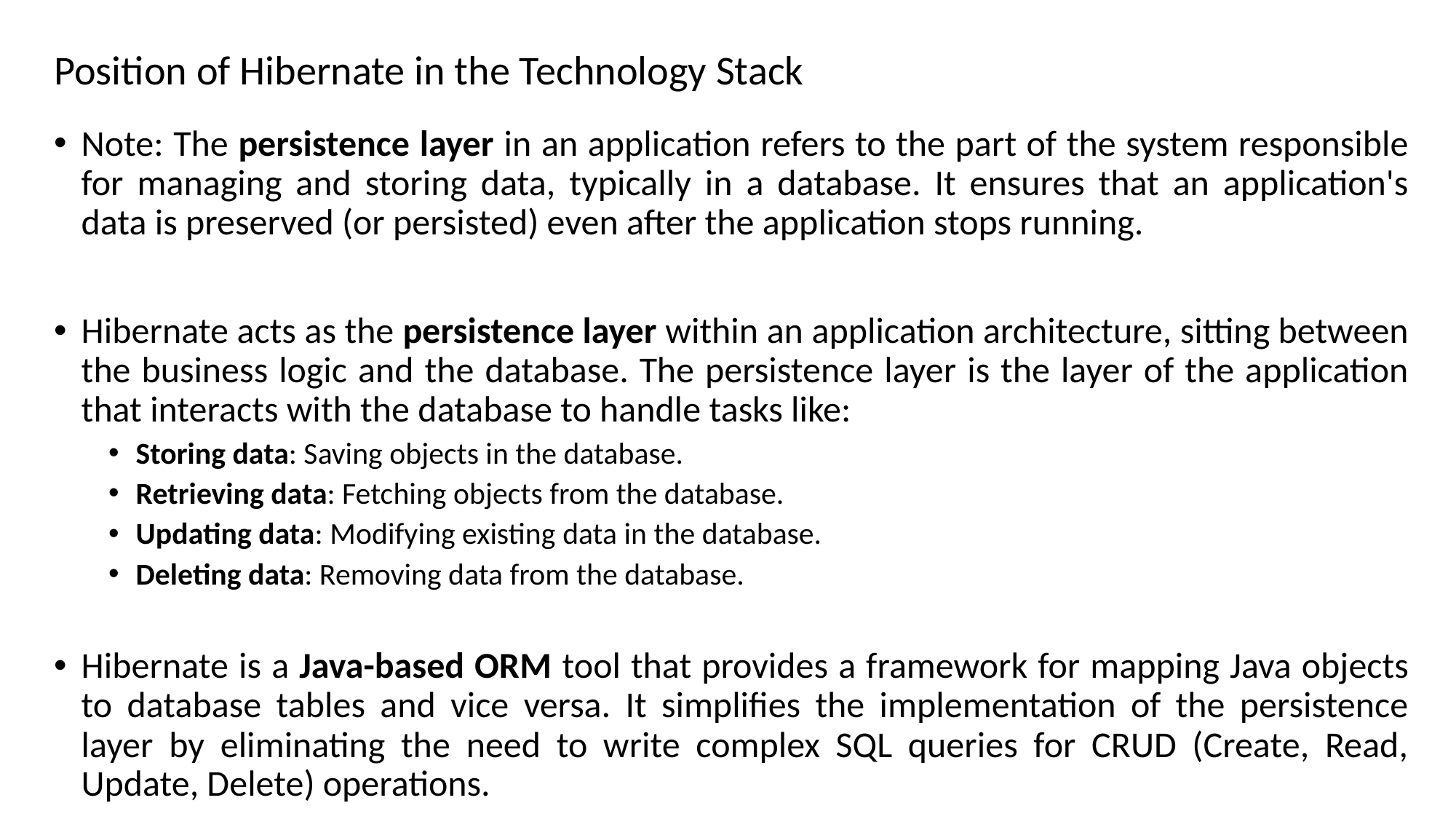

# Position of Hibernate in the Technology Stack
Note: The persistence layer in an application refers to the part of the system responsible for managing and storing data, typically in a database. It ensures that an application's data is preserved (or persisted) even after the application stops running.

Hibernate acts as the persistence layer within an application architecture, sitting between the business logic and the database. The persistence layer is the layer of the application that interacts with the database to handle tasks like:
Storing data: Saving objects in the database.
Retrieving data: Fetching objects from the database.
Updating data: Modifying existing data in the database.
Deleting data: Removing data from the database.

Hibernate is a Java-based ORM tool that provides a framework for mapping Java objects to database tables and vice versa. It simplifies the implementation of the persistence layer by eliminating the need to write complex SQL queries for CRUD (Create, Read, Update, Delete) operations.